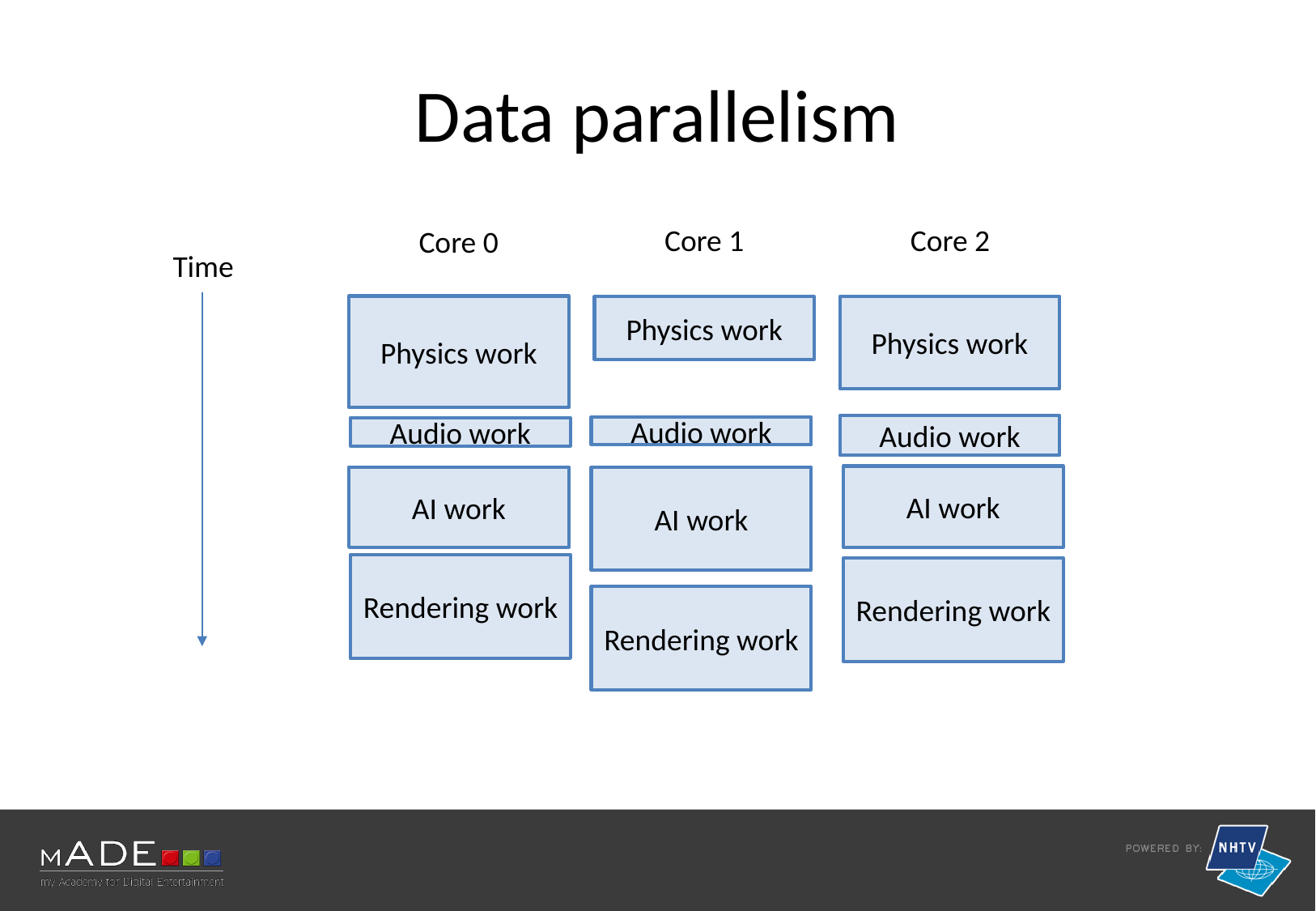

# Data parallelism
Core 1
Core 2
Core 0
Time
Physics work
Physics work
Physics work
Audio work
Audio work
Audio work
AI work
AI work
AI work
Rendering work
Rendering work
Rendering work